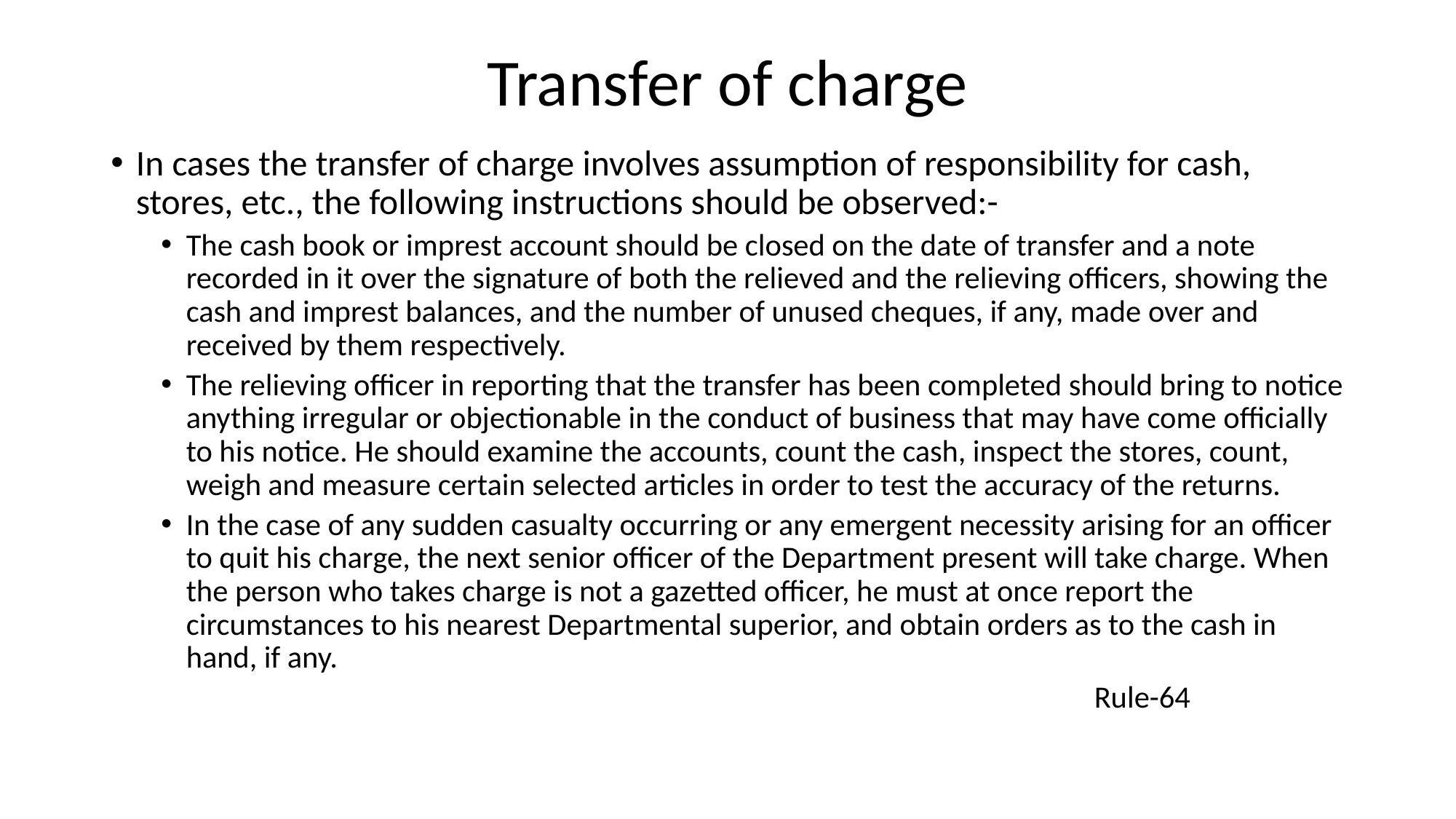

# Transfer of charge
In cases the transfer of charge involves assumption of responsibility for cash, stores, etc., the following instructions should be observed:-
The cash book or imprest account should be closed on the date of transfer and a note recorded in it over the signature of both the relieved and the relieving officers, showing the cash and imprest balances, and the number of unused cheques, if any, made over and received by them respectively.
The relieving officer in reporting that the transfer has been completed should bring to notice anything irregular or objectionable in the conduct of business that may have come officially to his notice. He should examine the accounts, count the cash, inspect the stores, count, weigh and measure certain selected articles in order to test the accuracy of the returns.
In the case of any sudden casualty occurring or any emergent necessity arising for an officer to quit his charge, the next senior officer of the Department present will take charge. When the person who takes charge is not a gazetted officer, he must at once report the circumstances to his nearest Departmental superior, and obtain orders as to the cash in hand, if any.
                                                                                                                                       Rule-64